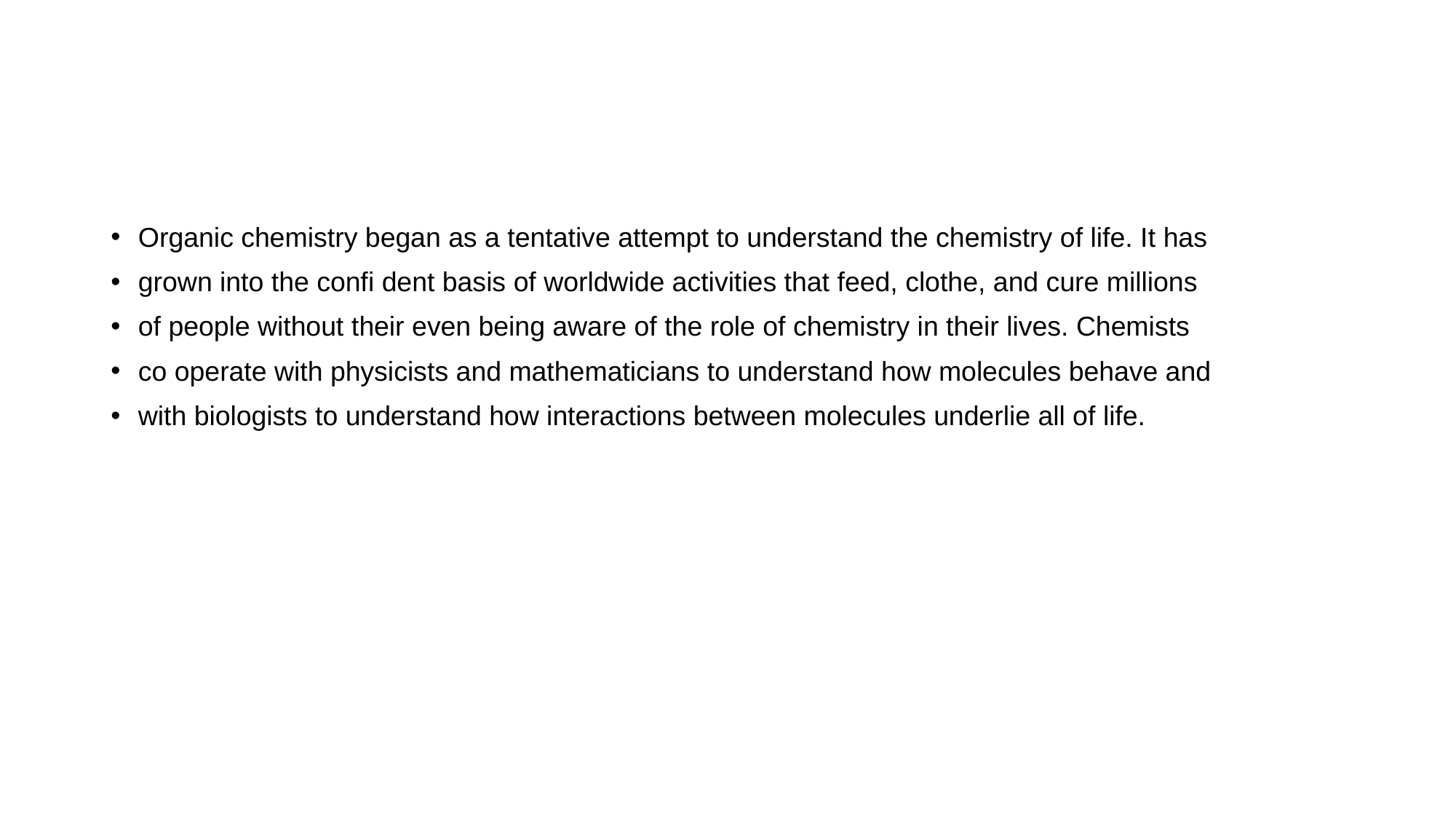

Organic chemistry began as a tentative attempt to understand the chemistry of life. It has
grown into the confi dent basis of worldwide activities that feed, clothe, and cure millions
of people without their even being aware of the role of chemistry in their lives. Chemists
co operate with physicists and mathematicians to understand how molecules behave and
with biologists to understand how interactions between molecules underlie all of life.